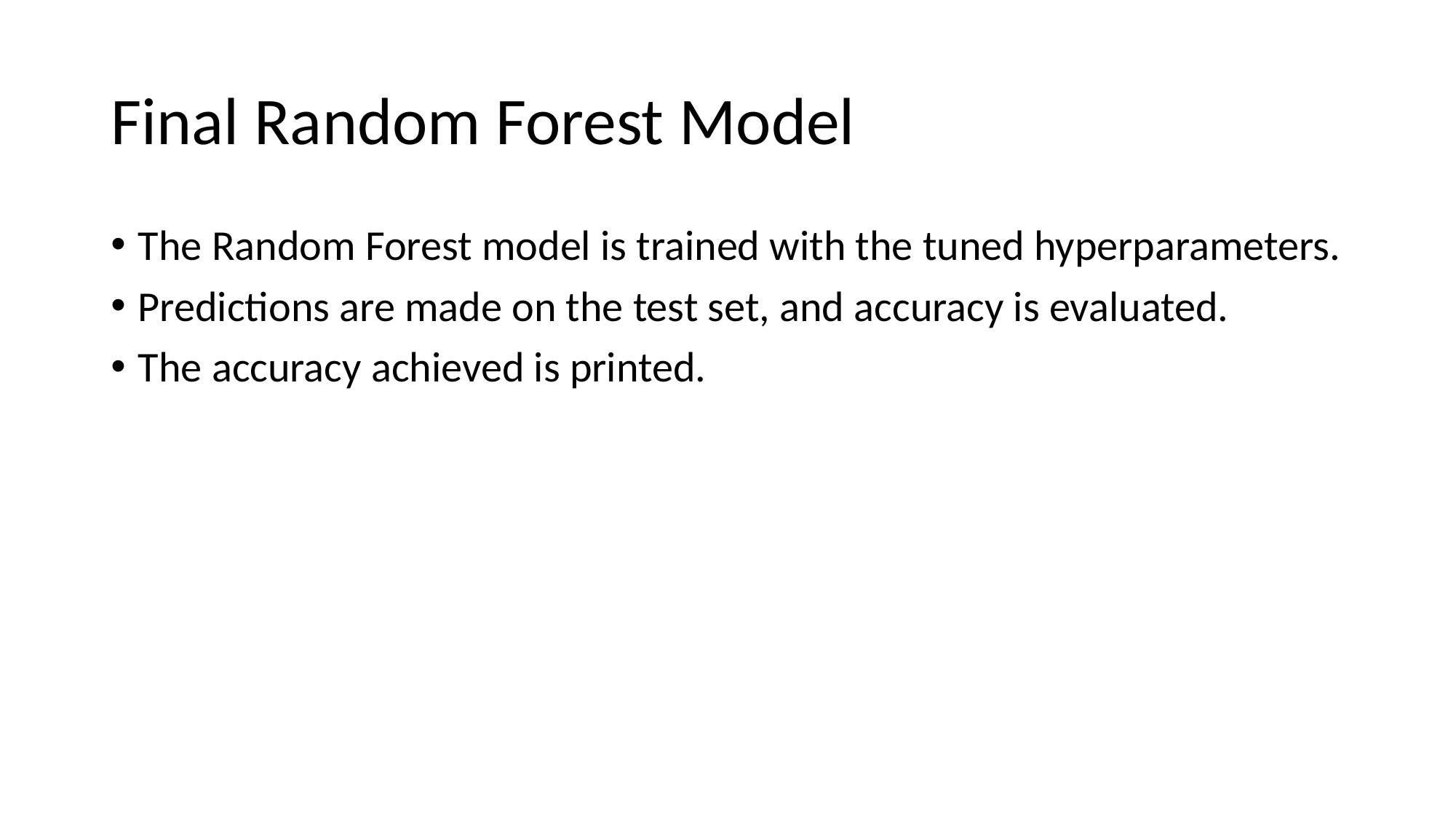

# Final Random Forest Model
The Random Forest model is trained with the tuned hyperparameters.
Predictions are made on the test set, and accuracy is evaluated.
The accuracy achieved is printed.